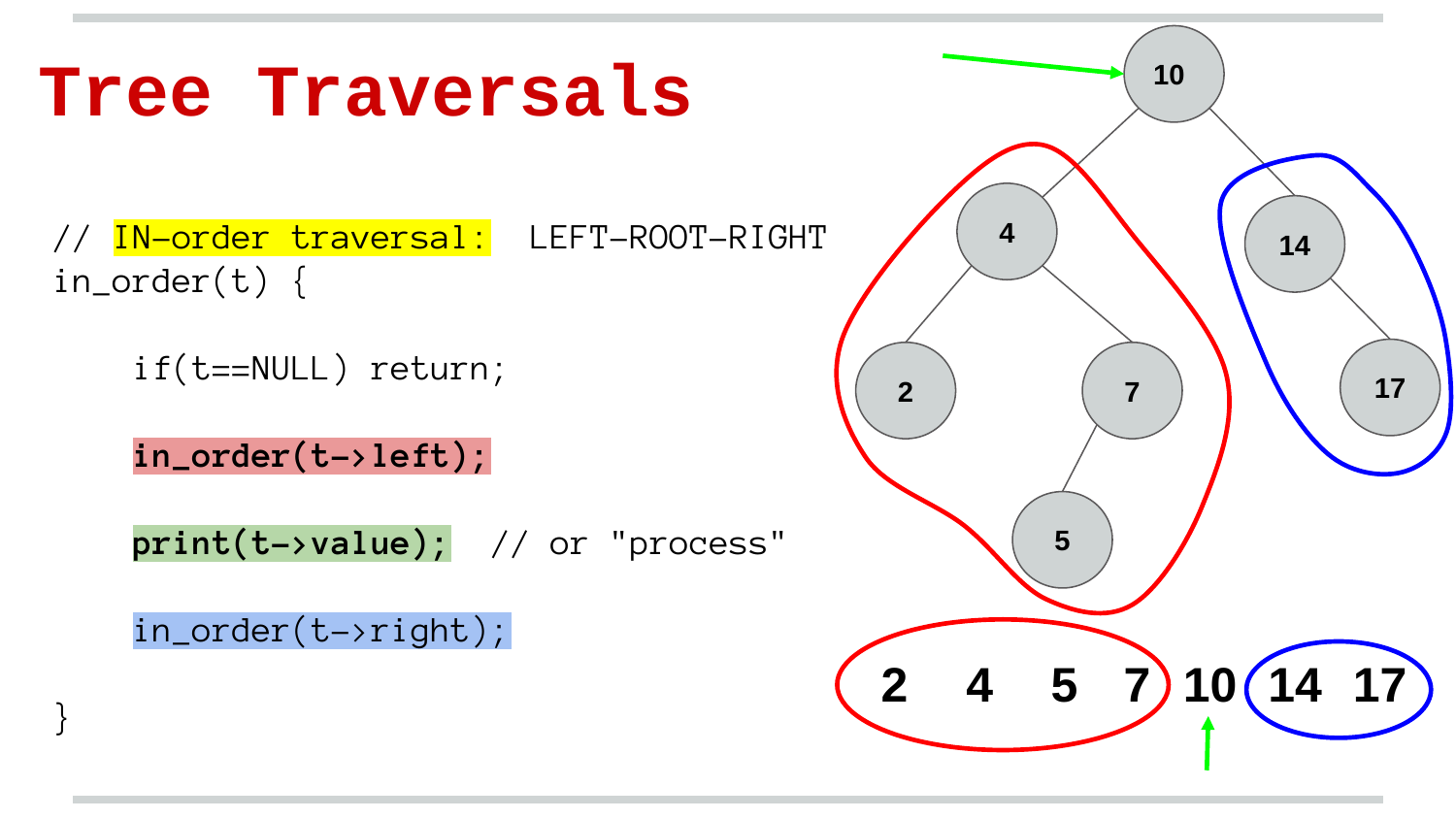

Tree Traversals
10

// IN-order traversal:  LEFT-ROOT-RIGHT
in_order(t) {

    if(t==NULL) return;

    in_order(t->left);

    print(t->value);  // or "process"

    in_order(t->right);

}

4
14
17
2
7
5

2
4
5
7
10
14
17